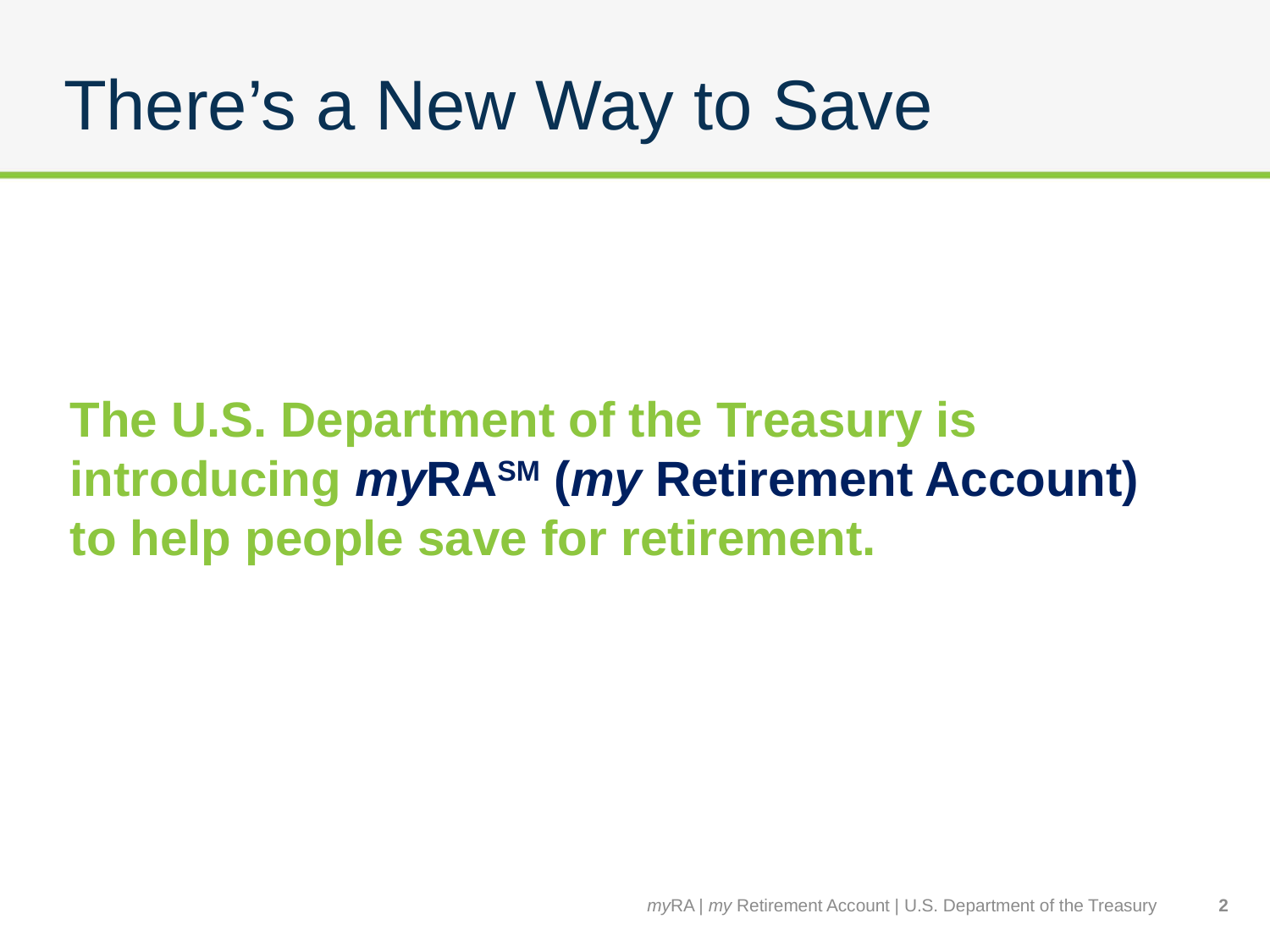

# There’s a New Way to Save
The U.S. Department of the Treasury is introducing myRASM (my Retirement Account) to help people save for retirement.
myRA | my Retirement Account | U.S. Department of the Treasury
2